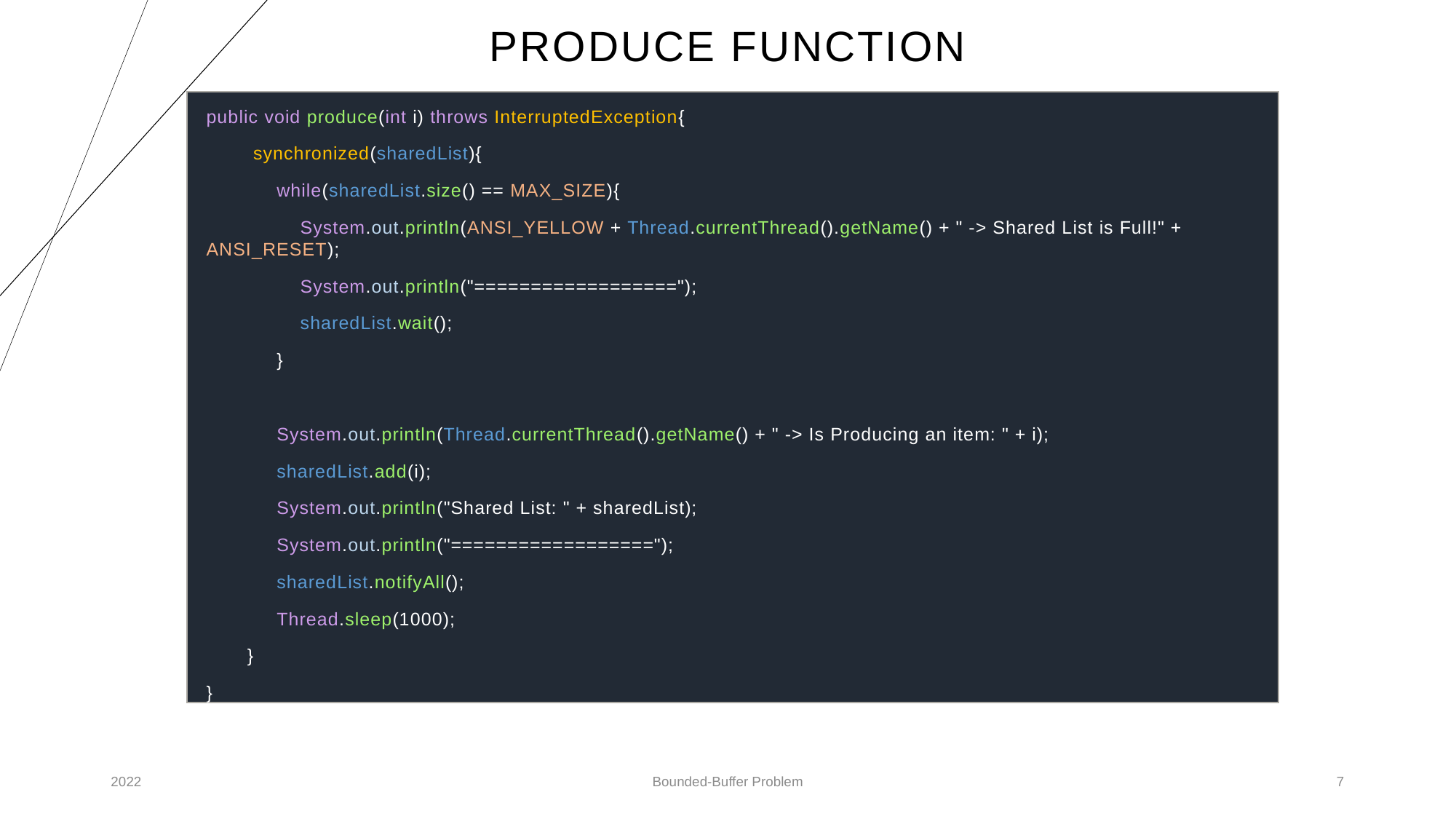

# Produce function

public void produce(int i) throws InterruptedException{
        synchronized(sharedList){
            while(sharedList.size() == MAX_SIZE){
                System.out.println(ANSI_YELLOW + Thread.currentThread().getName() + " -> Shared List is Full!" + ANSI_RESET);
                System.out.println("==================");
                sharedList.wait();
            }

            System.out.println(Thread.currentThread().getName() + " -> Is Producing an item: " + i);
            sharedList.add(i);
            System.out.println("Shared List: " + sharedList);
            System.out.println("==================");
            sharedList.notifyAll();
            Thread.sleep(1000);
       }
}
2022
Bounded-Buffer Problem
7